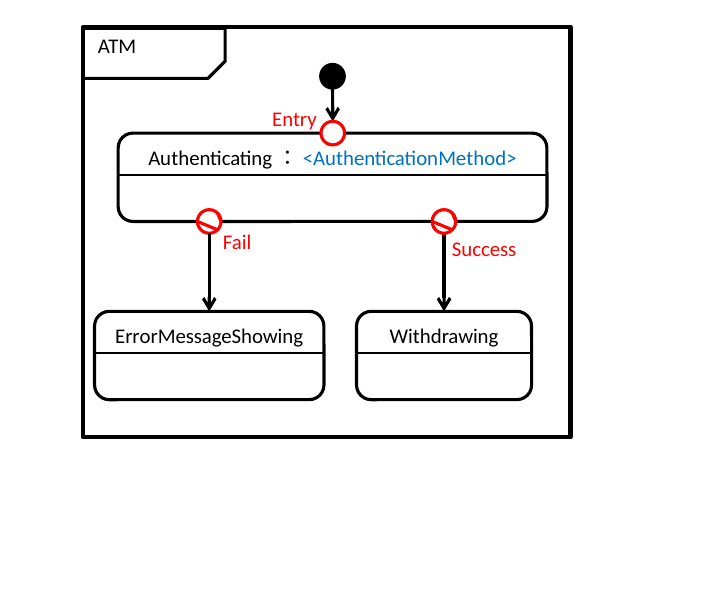

ATM

Entry

Authenticating：<AuthenticationMethod>

Fail
Success
ErrorMessageShowing
Withdrawing